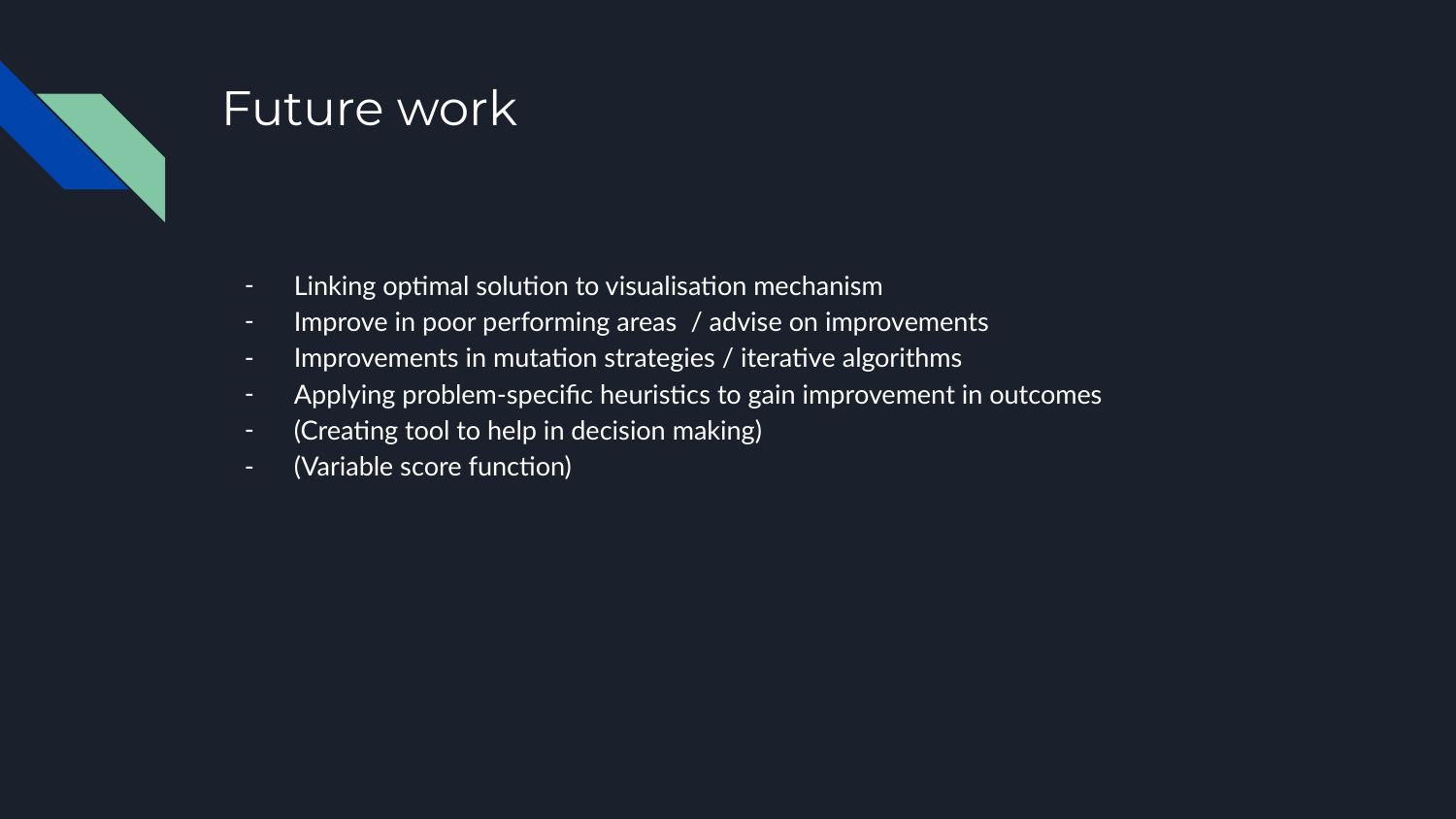

# Future work
Linking optimal solution to visualisation mechanism
Improve in poor performing areas  / advise on improvements
Improvements in mutation strategies / iterative algorithms
Applying problem-specific heuristics to gain improvement in outcomes
(Creating tool to help in decision making)
(Variable score function)